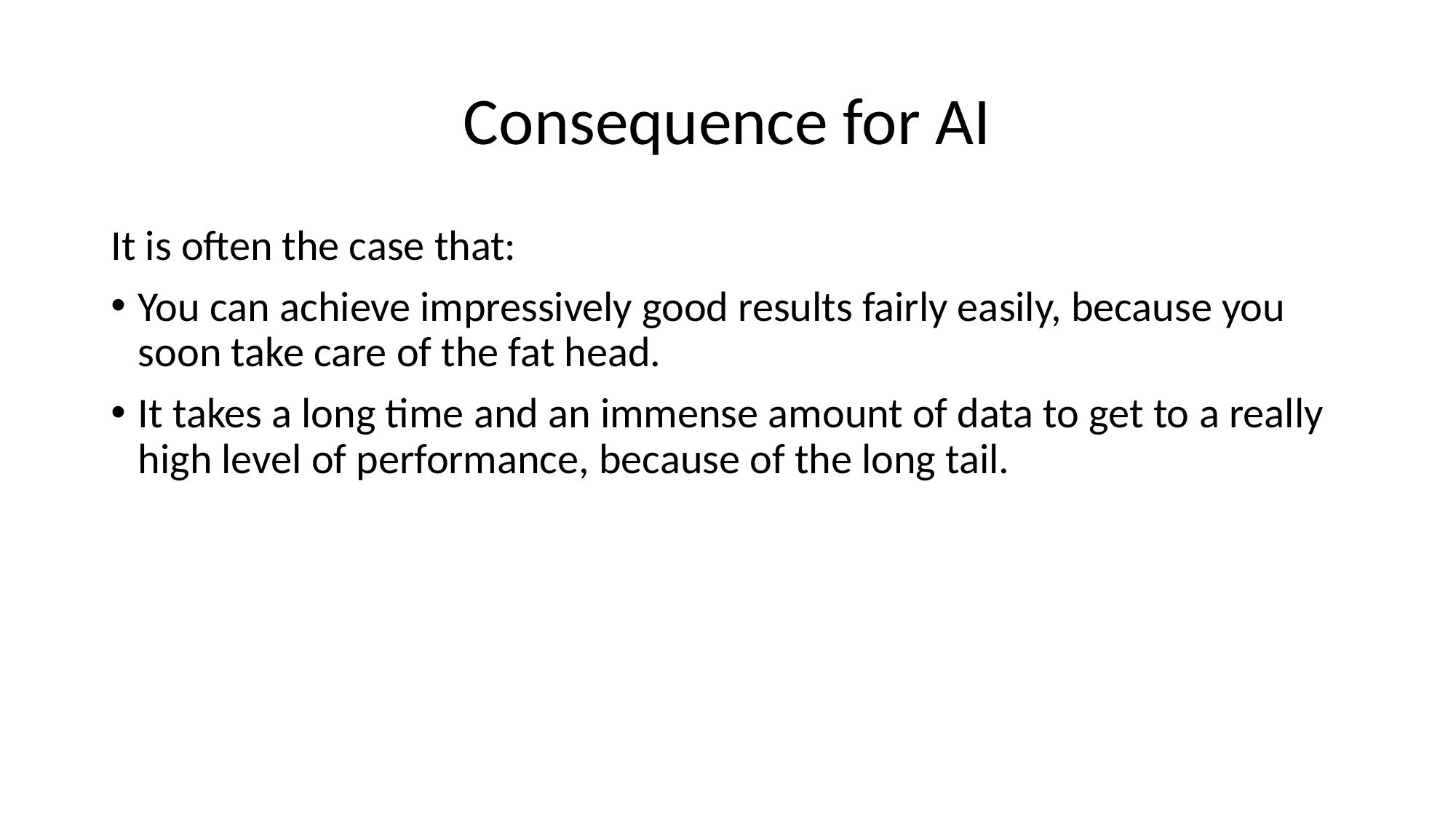

# Consequence for AI
It is often the case that:
You can achieve impressively good results fairly easily, because you soon take care of the fat head.
It takes a long time and an immense amount of data to get to a really high level of performance, because of the long tail.